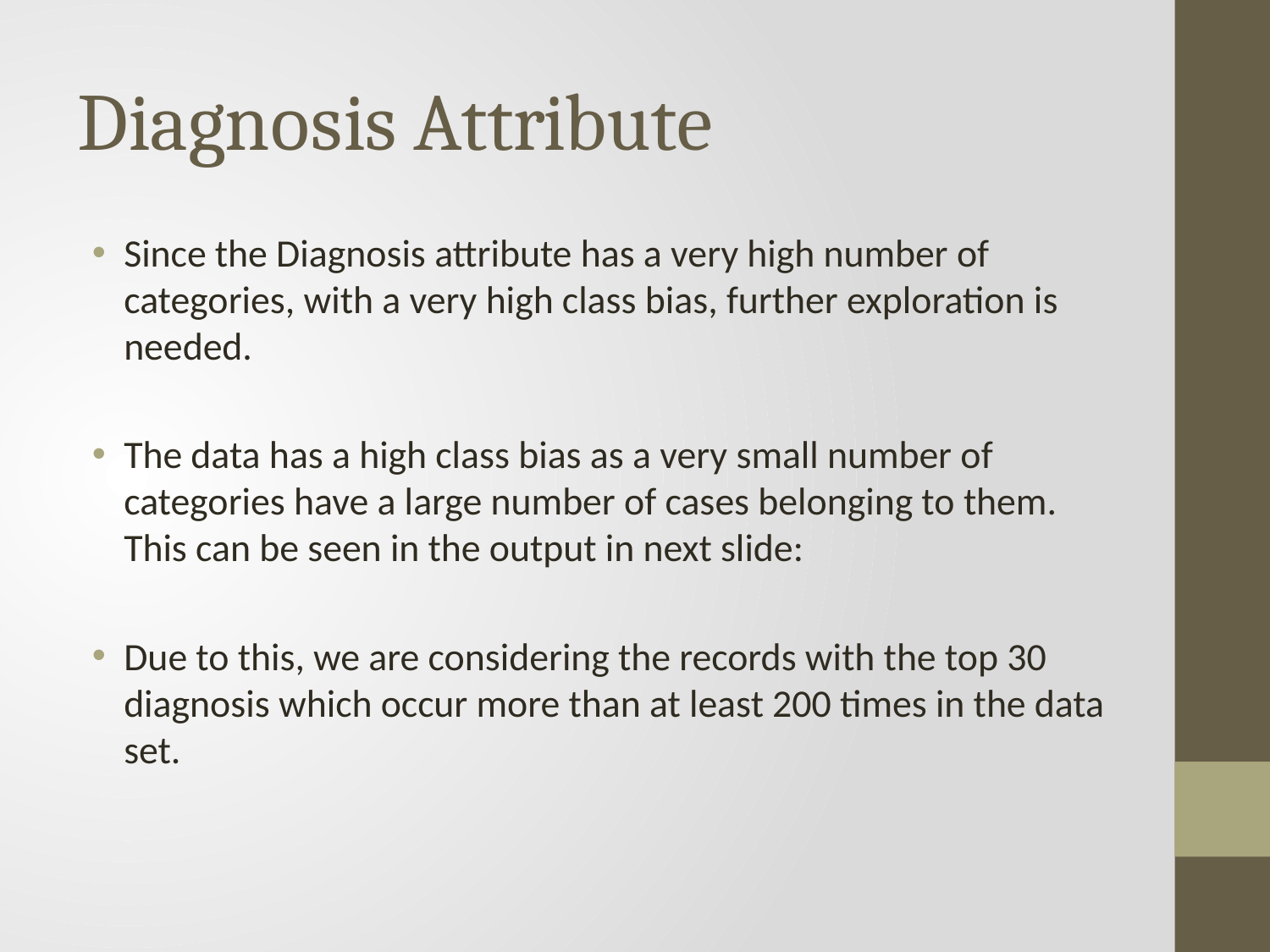

# Diagnosis Attribute
Since the Diagnosis attribute has a very high number of categories, with a very high class bias, further exploration is needed.

The data has a high class bias as a very small number of categories have a large number of cases belonging to them. This can be seen in the output in next slide:

Due to this, we are considering the records with the top 30 diagnosis which occur more than at least 200 times in the data set.